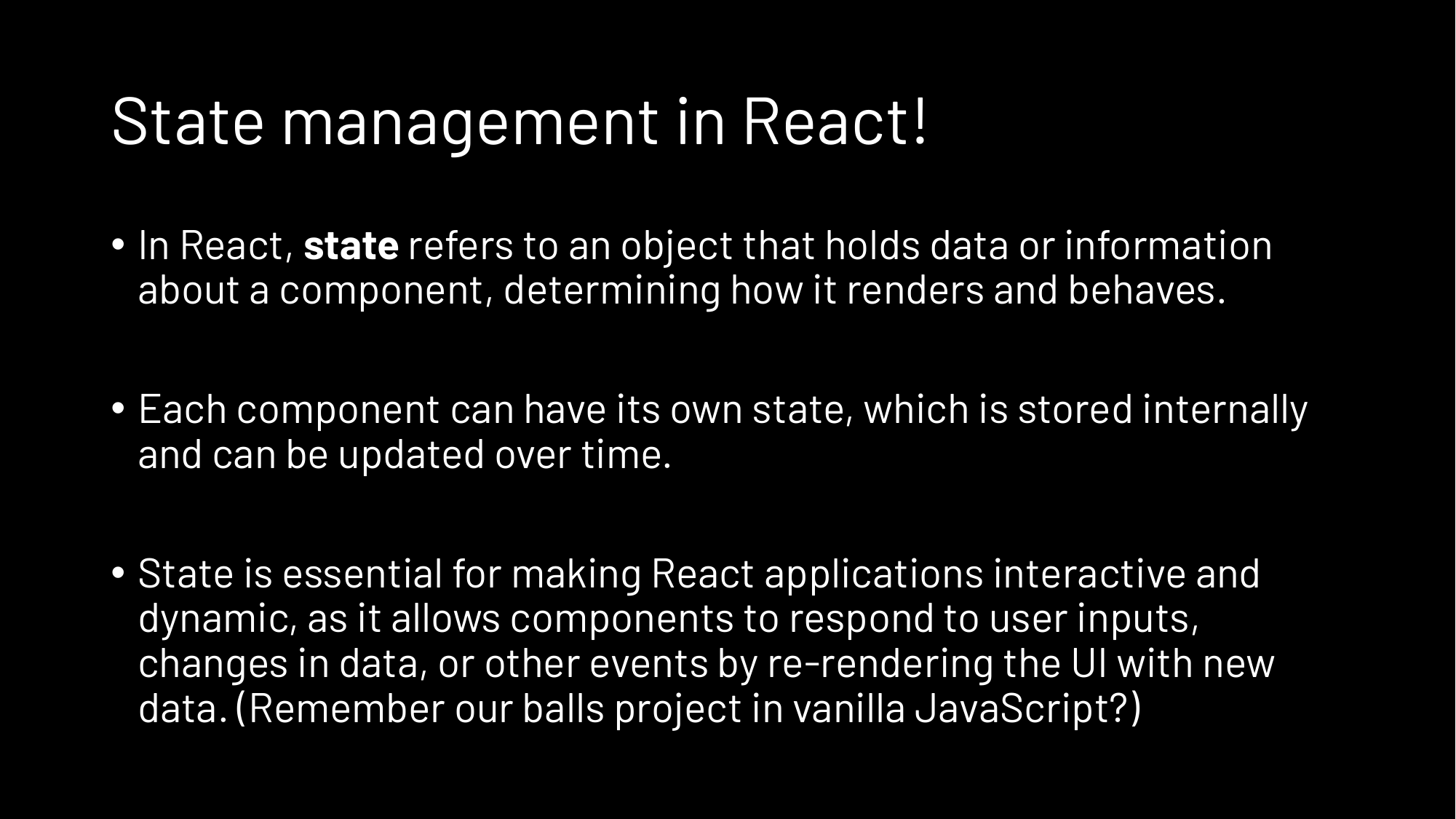

# State management in React!
In React, state refers to an object that holds data or information about a component, determining how it renders and behaves.

Each component can have its own state, which is stored internally and can be updated over time.

State is essential for making React applications interactive and dynamic, as it allows components to respond to user inputs, changes in data, or other events by re-rendering the UI with new data. (Remember our balls project in vanilla JavaScript?)